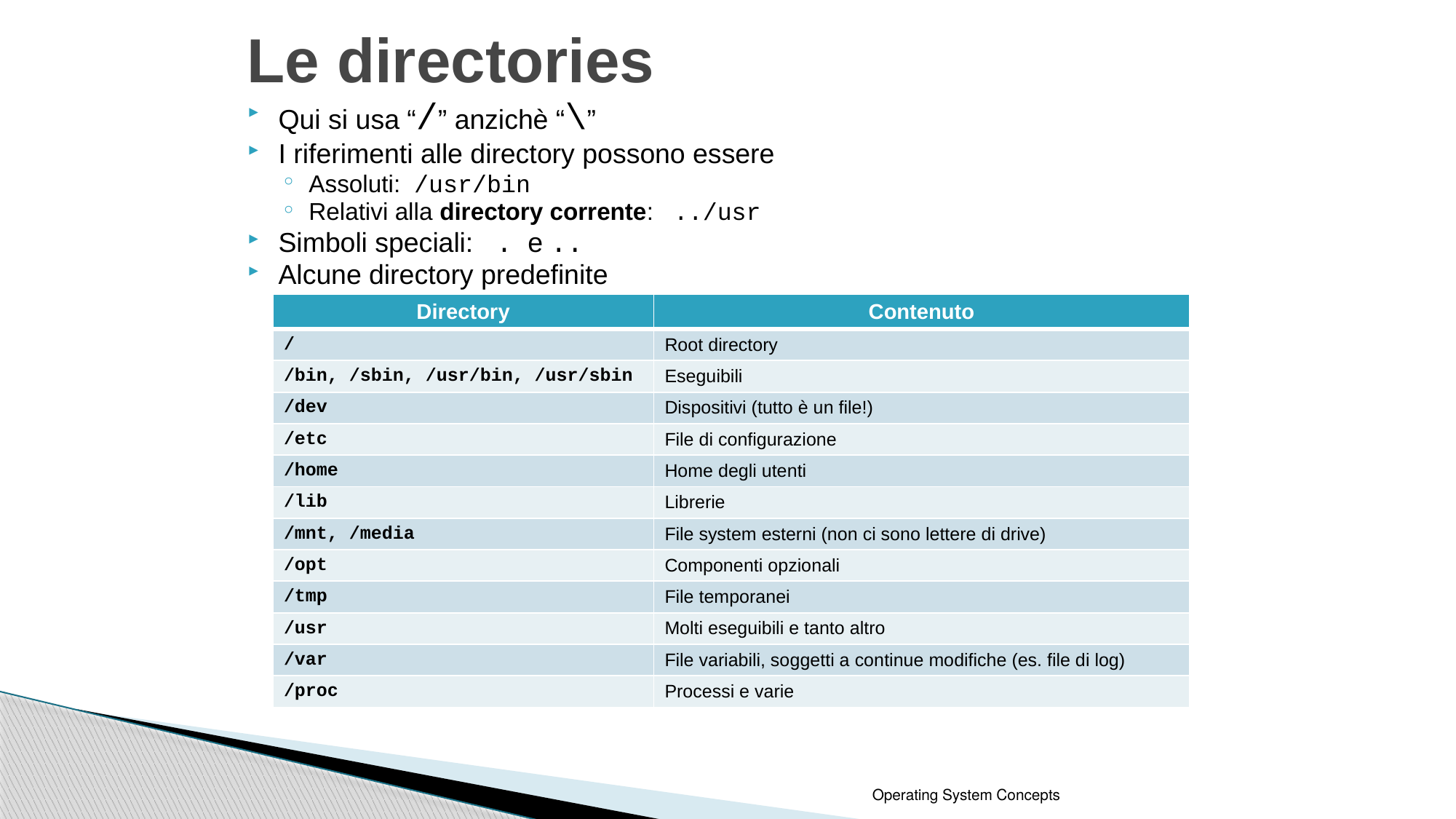

# Le directories
Qui si usa “/” anzichè “\”
I riferimenti alle directory possono essere
Assoluti:  /usr/bin
Relativi alla directory corrente:   ../usr
Simboli speciali:   .  e ..
Alcune directory predefinite

| Directory | Contenuto |
| --- | --- |
| / | Root directory |
| /bin, /sbin, /usr/bin, /usr/sbin | Eseguibili |
| /dev | Dispositivi (tutto è un file!) |
| /etc | File di configurazione |
| /home | Home degli utenti |
| /lib | Librerie |
| /mnt, /media | File system esterni (non ci sono lettere di drive) |
| /opt | Componenti opzionali |
| /tmp | File temporanei |
| /usr | Molti eseguibili e tanto altro |
| /var | File variabili, soggetti a continue modifiche (es. file di log) |
| /proc | Processi e varie |
Operating System Concepts